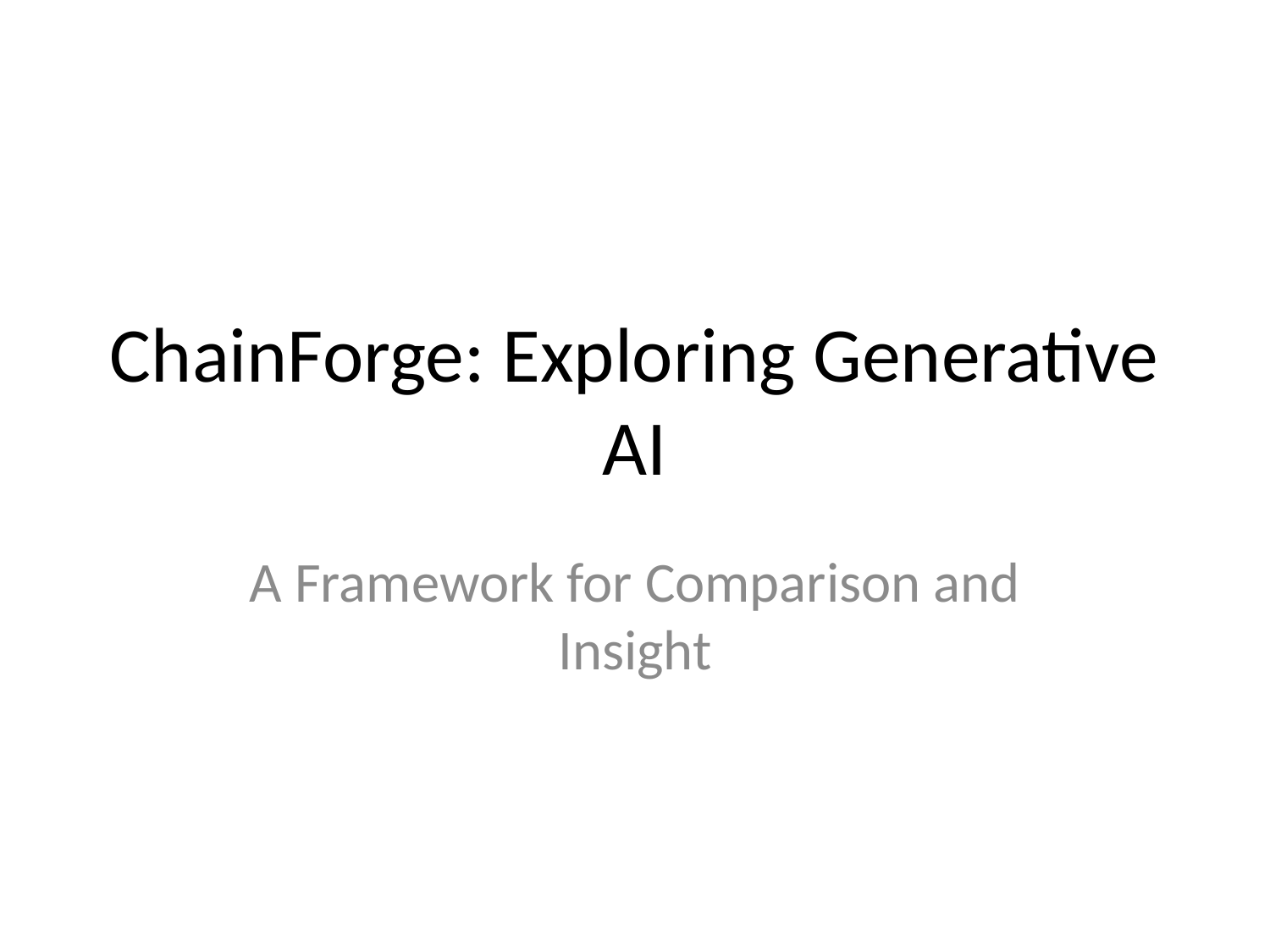

# ChainForge: Exploring Generative AI
A Framework for Comparison and Insight